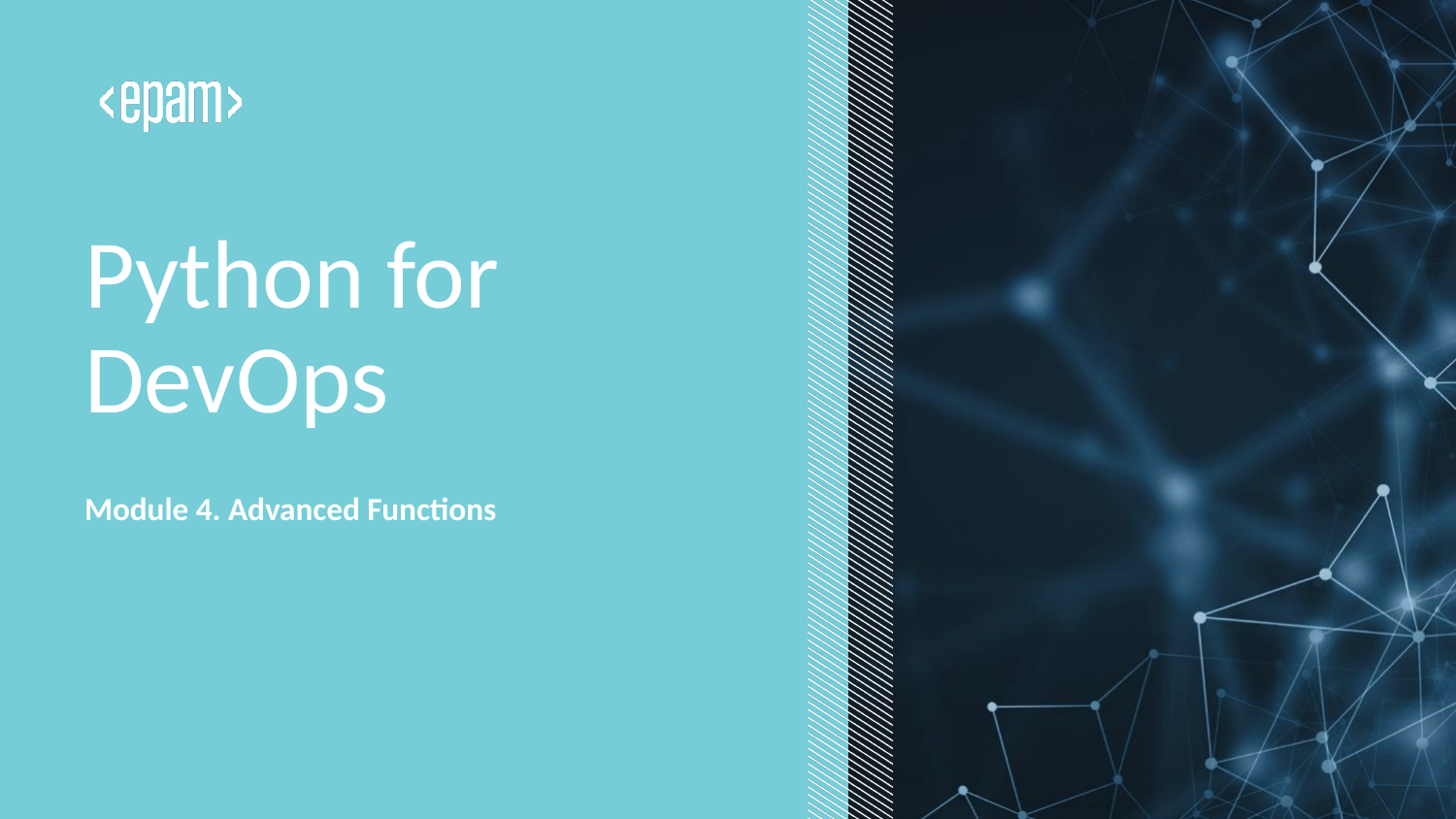

# Python for DevOps
Module 4. Advanced Functions